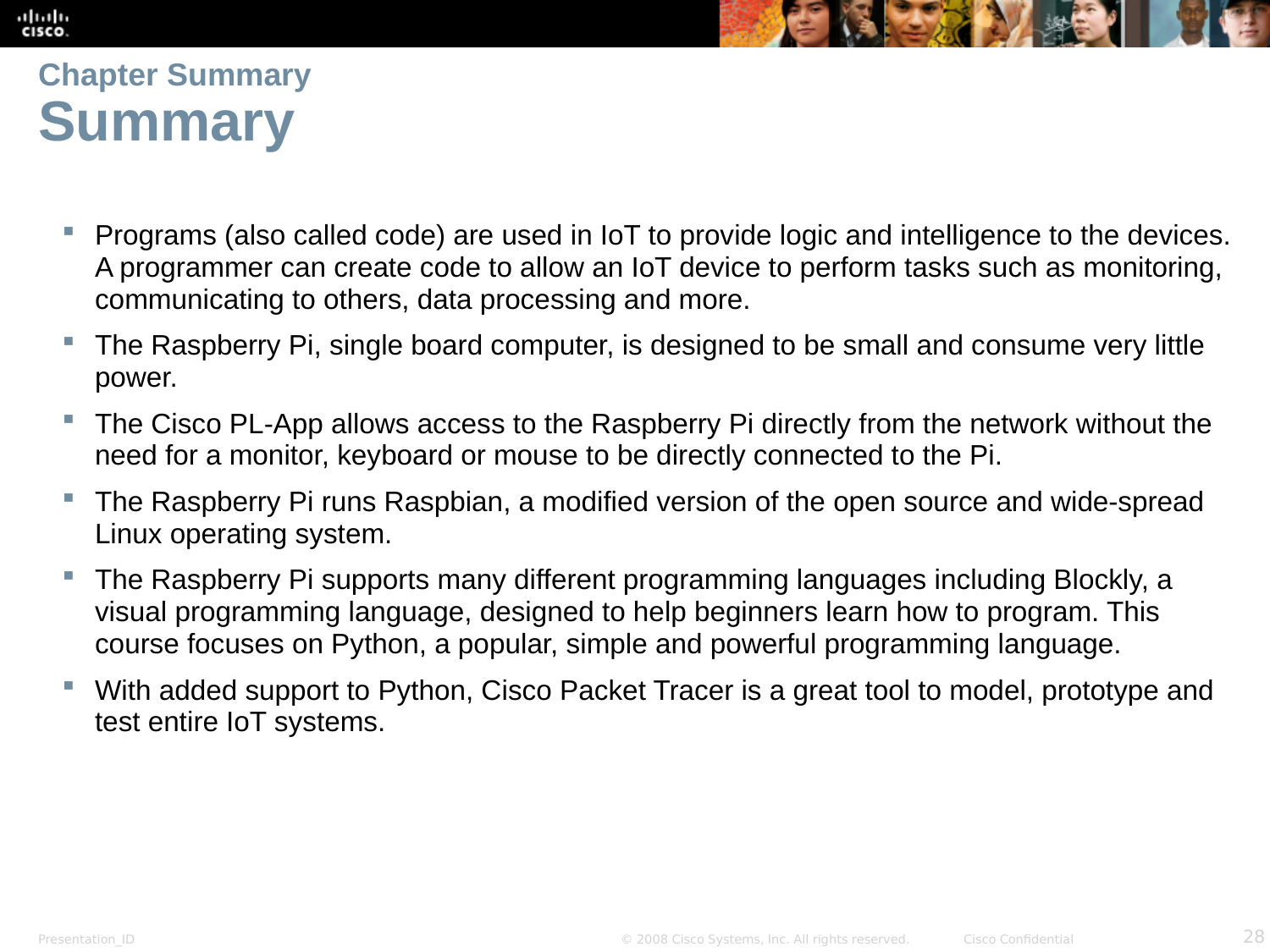

# Chapter Summary Summary
Programs (also called code) are used in IoT to provide logic and intelligence to the devices. A programmer can create code to allow an IoT device to perform tasks such as monitoring, communicating to others, data processing and more.
The Raspberry Pi, single board computer, is designed to be small and consume very little power.
The Cisco PL-App allows access to the Raspberry Pi directly from the network without the need for a monitor, keyboard or mouse to be directly connected to the Pi.
The Raspberry Pi runs Raspbian, a modified version of the open source and wide-spread Linux operating system.
The Raspberry Pi supports many different programming languages including Blockly, a visual programming language, designed to help beginners learn how to program. This course focuses on Python, a popular, simple and powerful programming language.
With added support to Python, Cisco Packet Tracer is a great tool to model, prototype and test entire IoT systems.